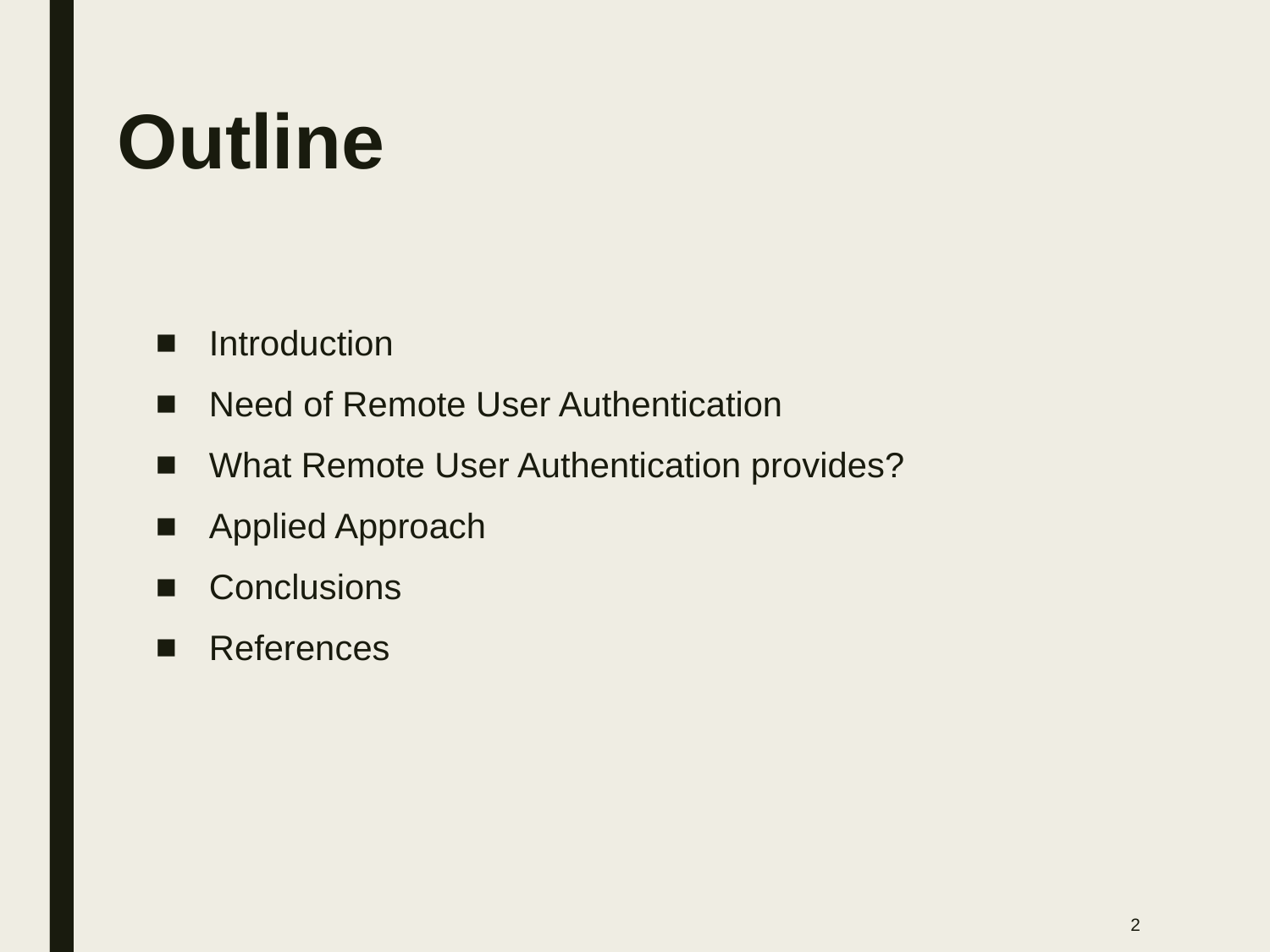

# Outline
Introduction
Need of Remote User Authentication
What Remote User Authentication provides?
Applied Approach
Conclusions
References

2